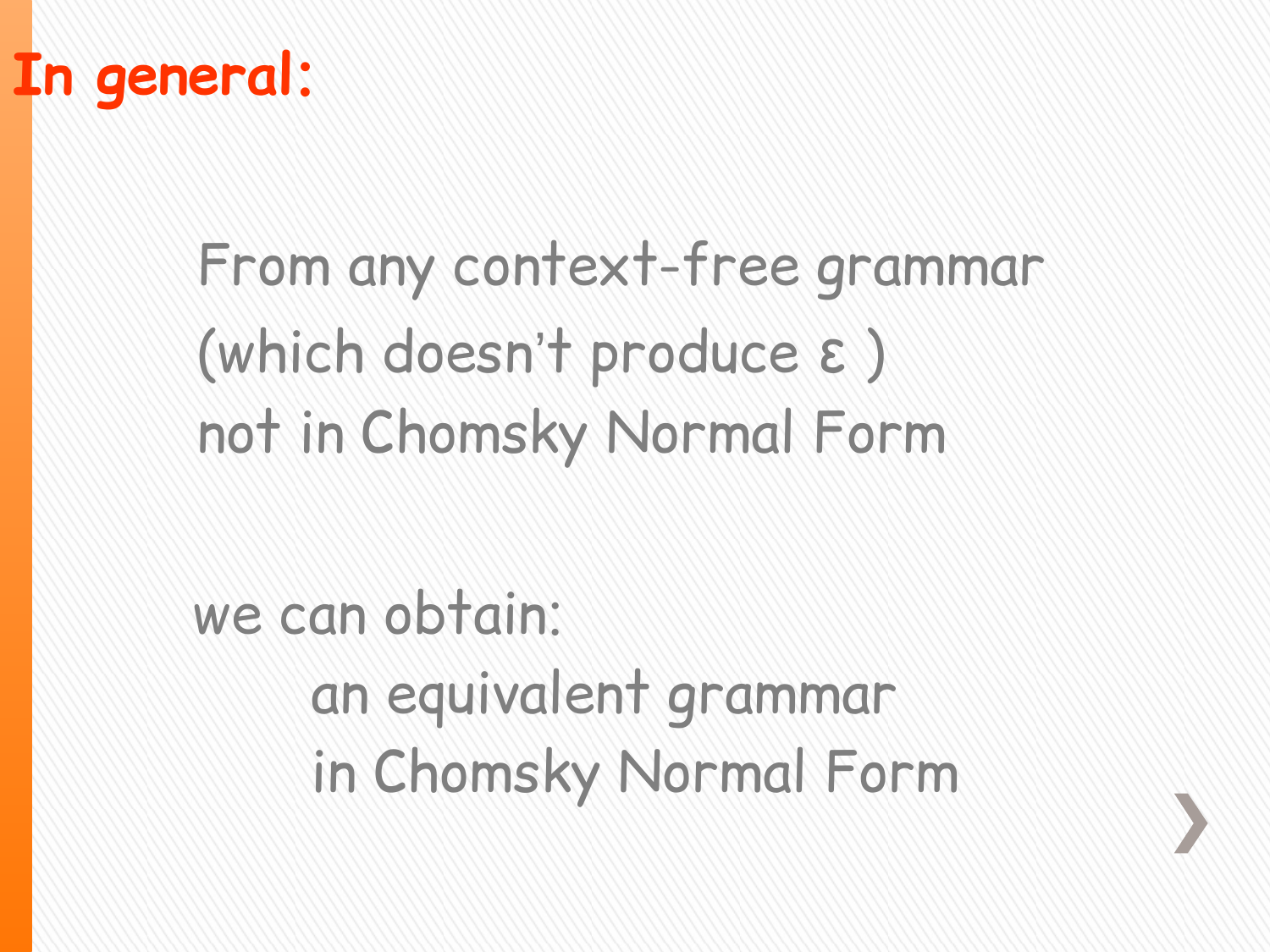

In general:
From any context-free grammar
(which doesn’t produce ε )
not in Chomsky Normal Form
we can obtain:
       an equivalent grammar
       in Chomsky Normal Form